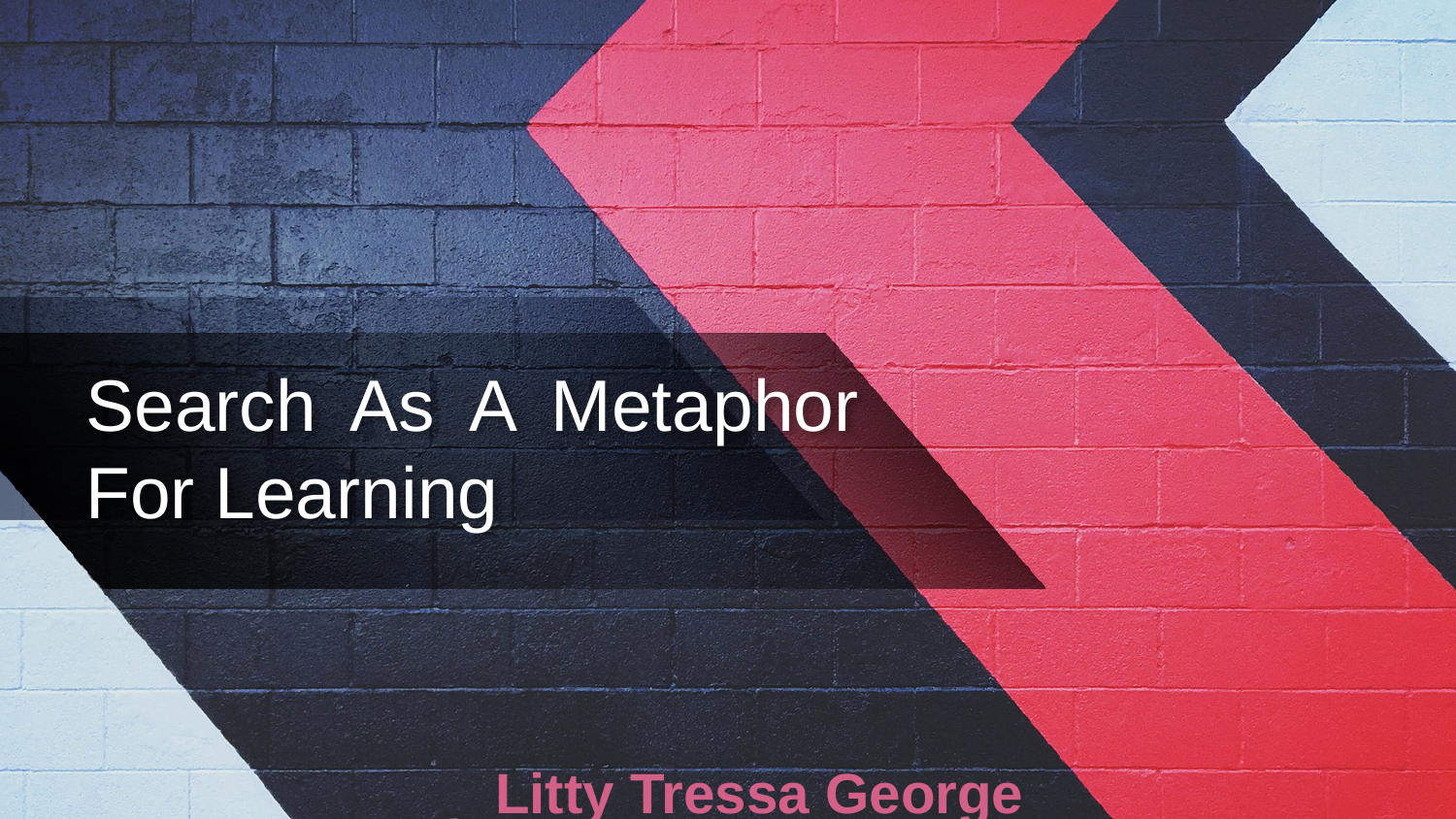

# Search As A Metaphor For Learning
Litty Tressa George